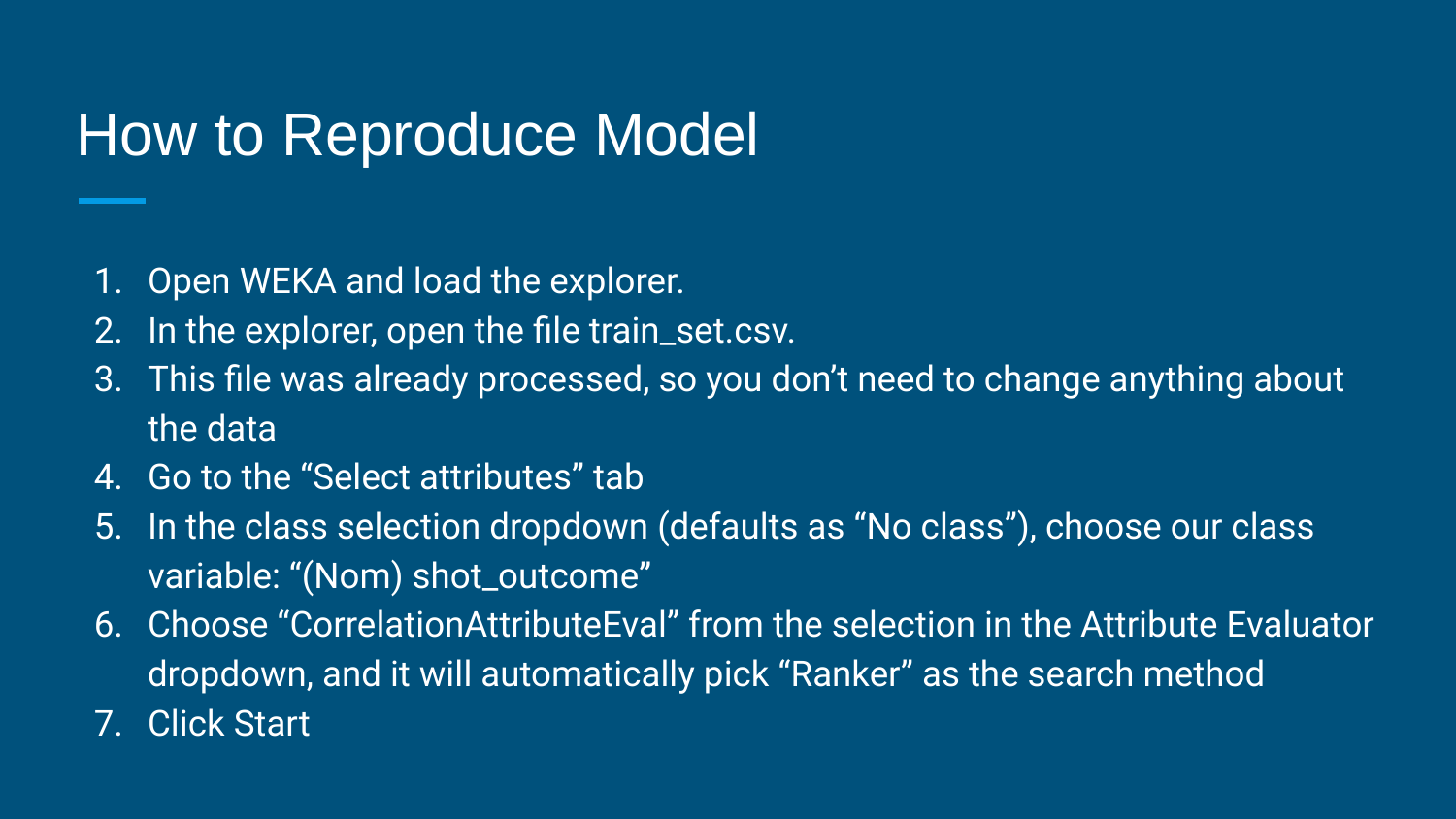

# How to Reproduce Model
Open WEKA and load the explorer.
In the explorer, open the file train_set.csv.
This file was already processed, so you don’t need to change anything about the data
Go to the “Select attributes” tab
In the class selection dropdown (defaults as “No class”), choose our class variable: “(Nom) shot_outcome”
Choose “CorrelationAttributeEval” from the selection in the Attribute Evaluator dropdown, and it will automatically pick “Ranker” as the search method
Click Start